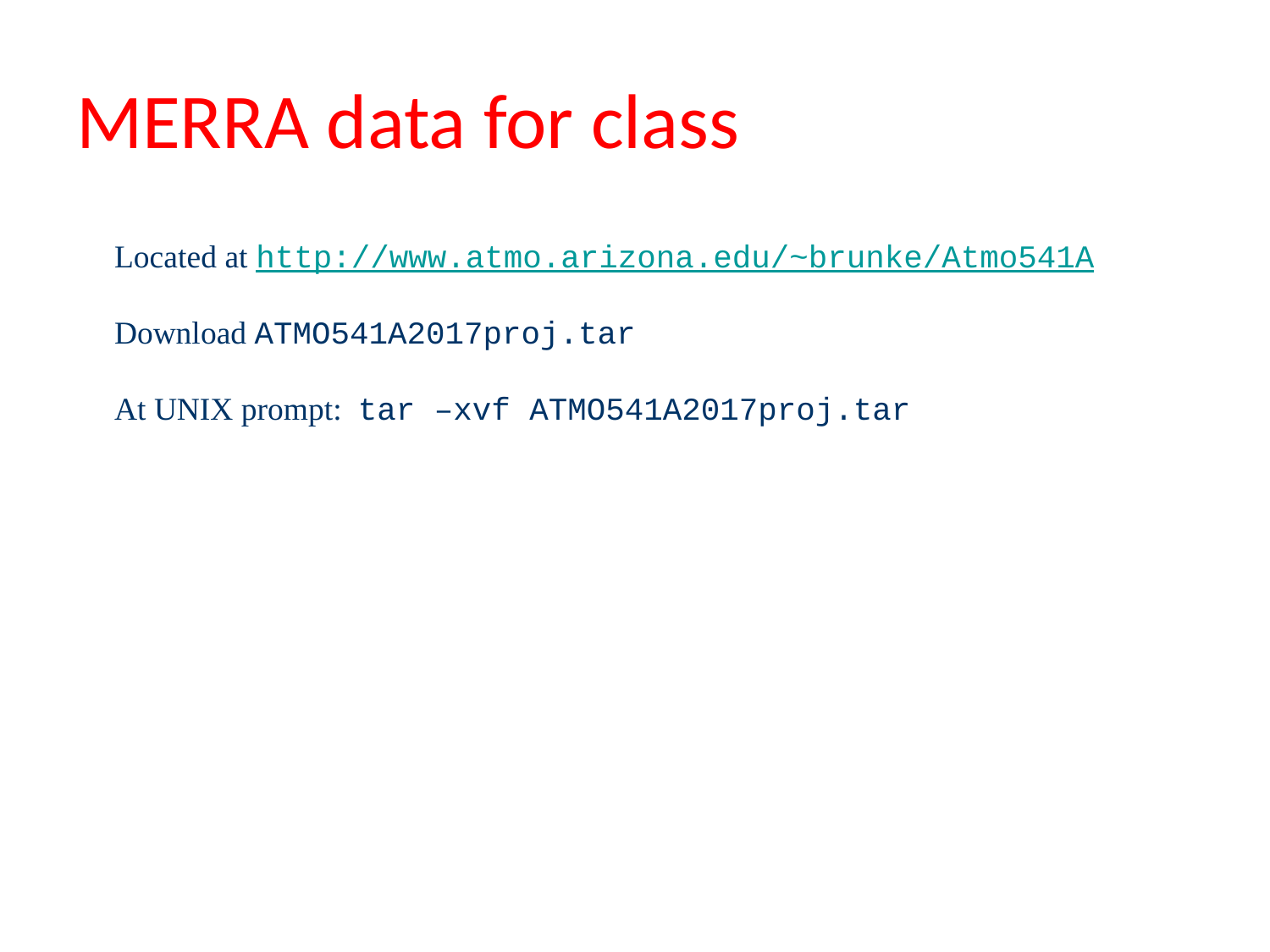

# MERRA data for class
Located at http://www.atmo.arizona.edu/~brunke/Atmo541A

Download ATMO541A2017proj.tar

At UNIX prompt:  tar –xvf ATMO541A2017proj.tar